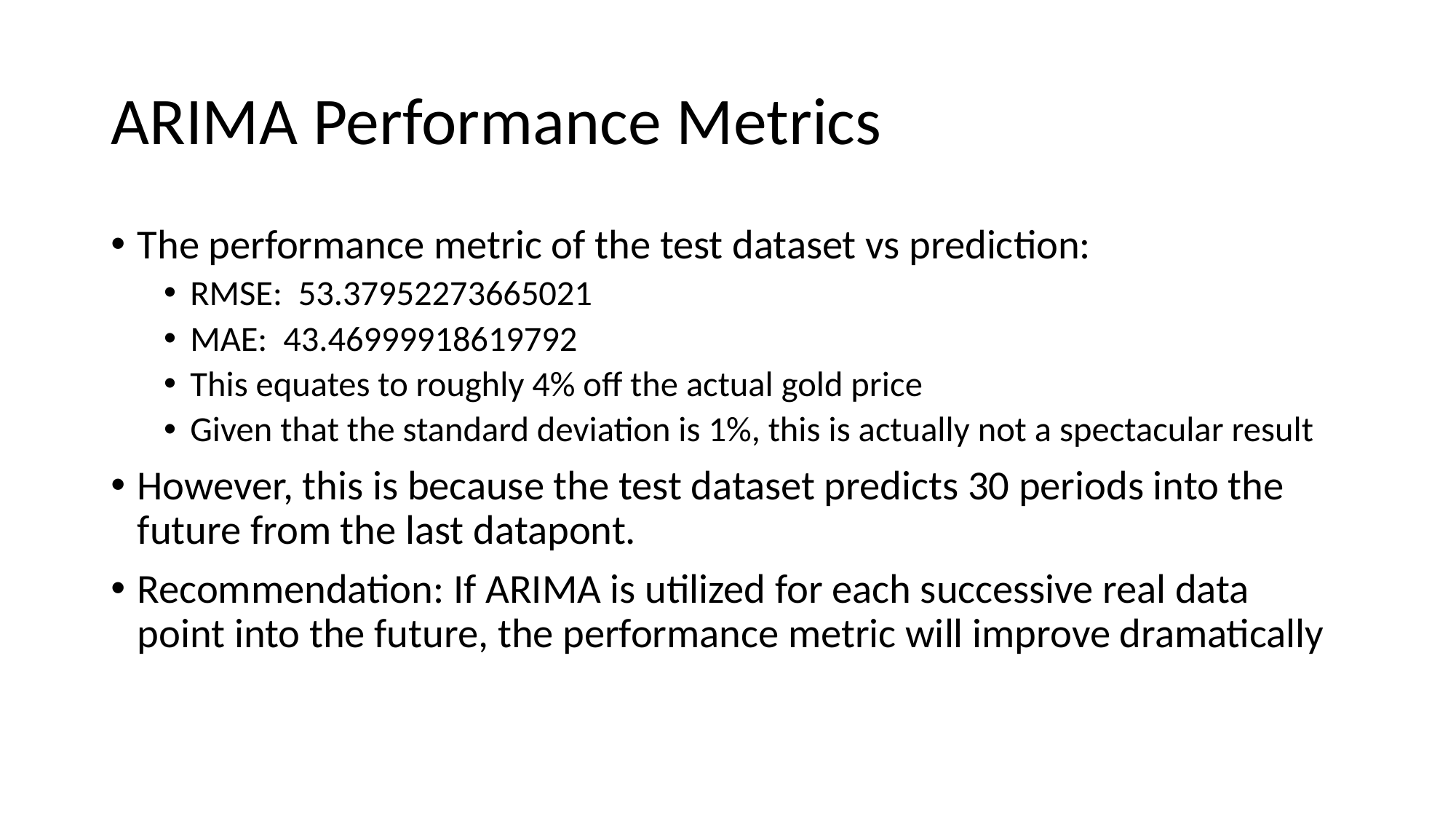

# ARIMA Performance Metrics
The performance metric of the test dataset vs prediction:
RMSE:  53.37952273665021
MAE:  43.46999918619792
This equates to roughly 4% off the actual gold price
Given that the standard deviation is 1%, this is actually not a spectacular result
However, this is because the test dataset predicts 30 periods into the future from the last datapont.
Recommendation: If ARIMA is utilized for each successive real data point into the future, the performance metric will improve dramatically